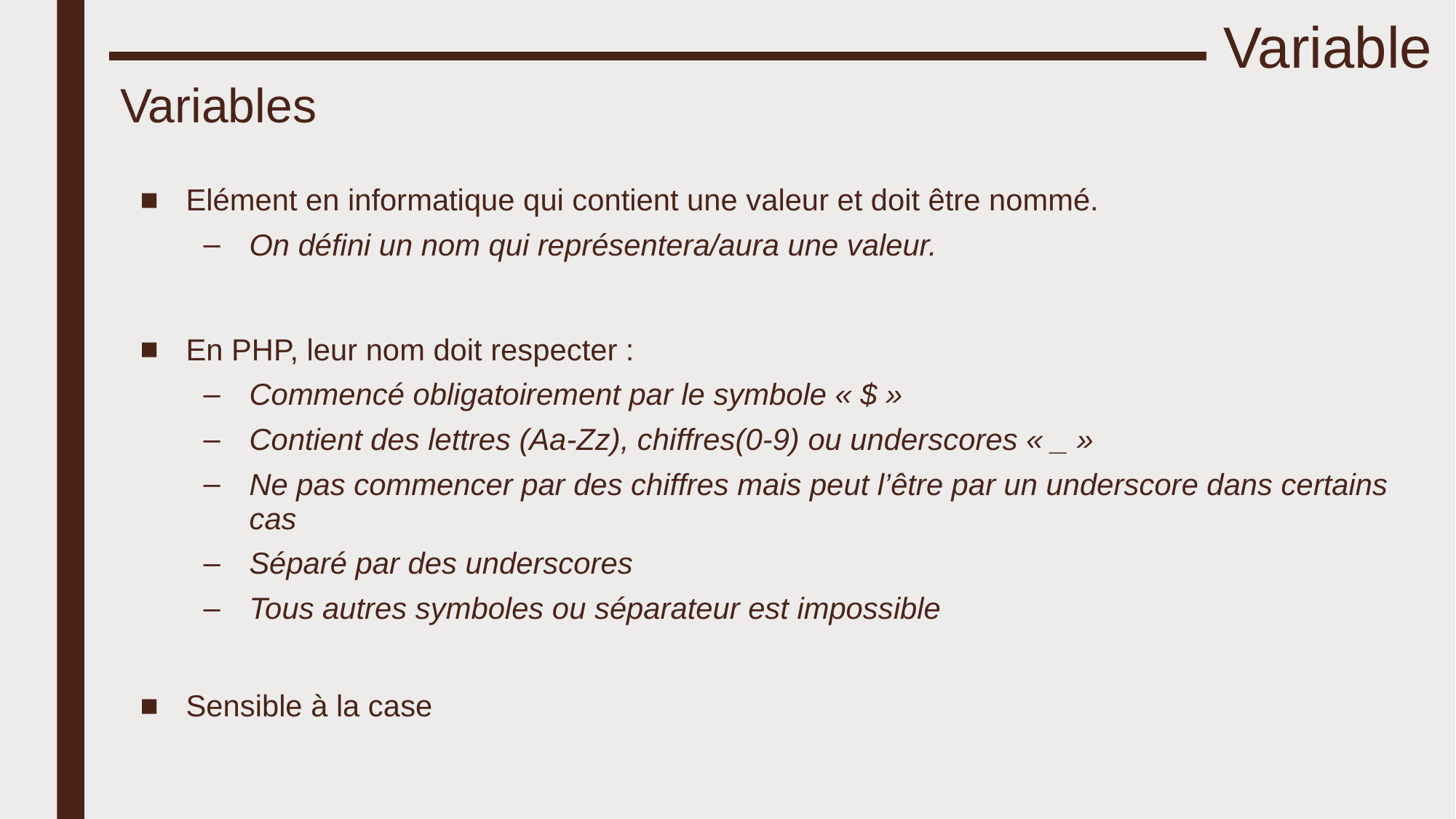

# Variable
Variables

Elément en informatique qui contient une valeur et doit être nommé.
On défini un nom qui représentera/aura une valeur.

En PHP, leur nom doit respecter :
Commencé obligatoirement par le symbole « $ »
Contient des lettres (Aa-Zz), chiffres(0-9) ou underscores « _ »
Ne pas commencer par des chiffres mais peut l’être par un underscore dans certains cas
Séparé par des underscores
Tous autres symboles ou séparateur est impossible

Sensible à la case